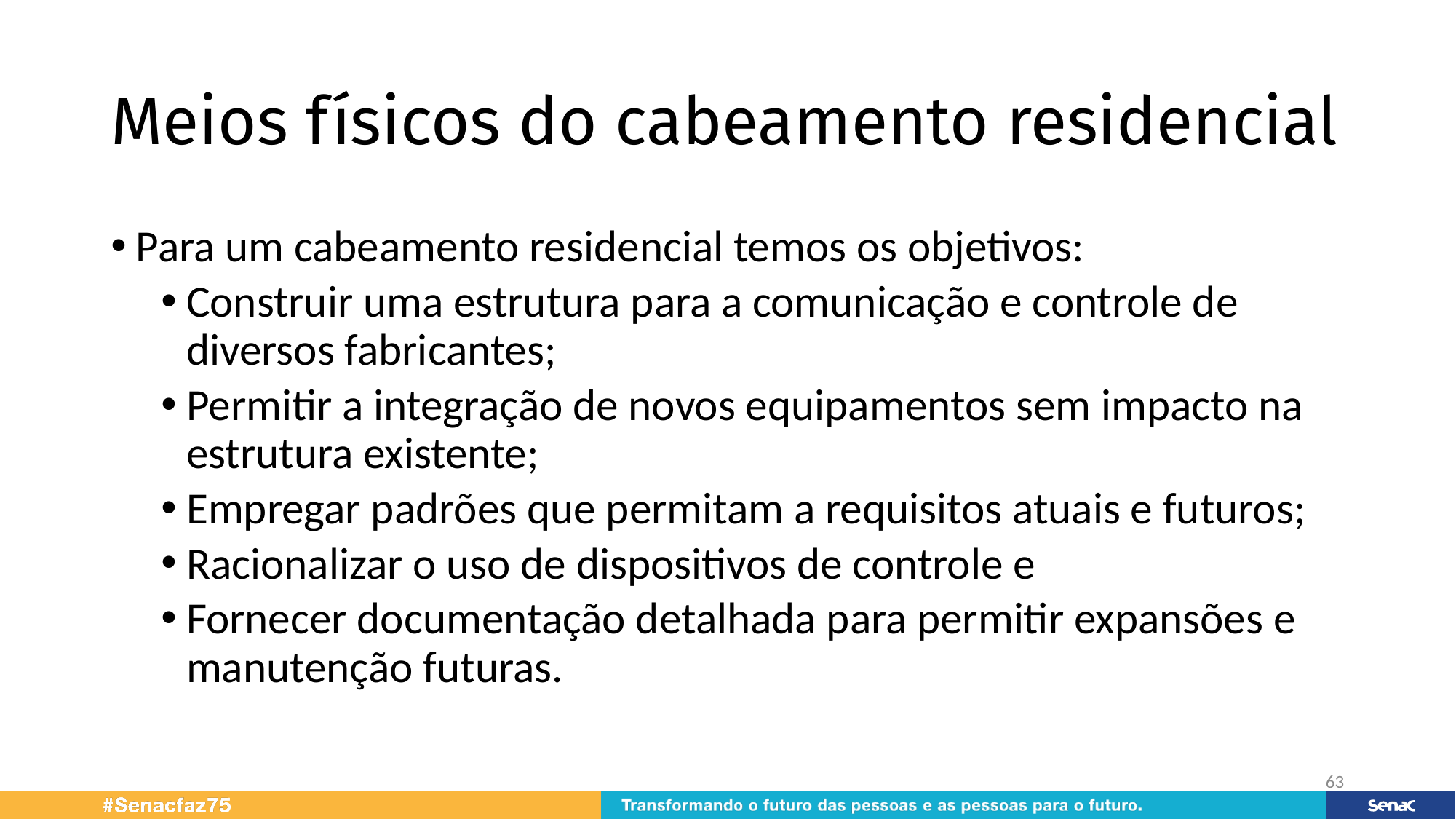

# Meios físicos do cabeamento residencial
Para um cabeamento residencial temos os objetivos:
Construir uma estrutura para a comunicação e controle de diversos fabricantes;
Permitir a integração de novos equipamentos sem impacto na estrutura existente;
Empregar padrões que permitam a requisitos atuais e futuros;
Racionalizar o uso de dispositivos de controle e
Fornecer documentação detalhada para permitir expansões e manutenção futuras.
63